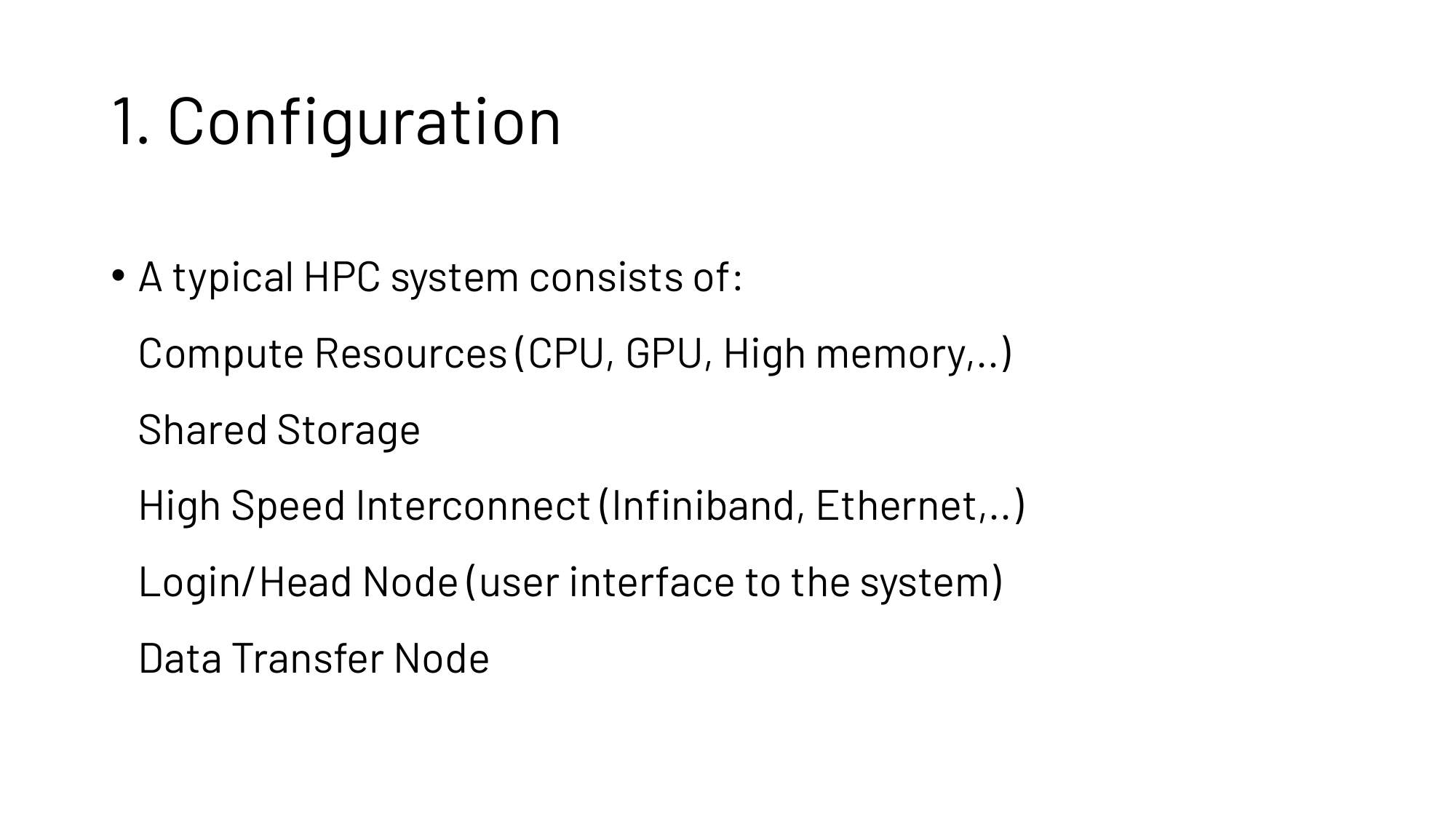

# 1. Configuration
A typical HPC system consists of:
Compute Resources (CPU, GPU, High memory,..)
Shared Storage
High Speed Interconnect (Infiniband, Ethernet,..)
Login/Head Node (user interface to the system)
Data Transfer Node